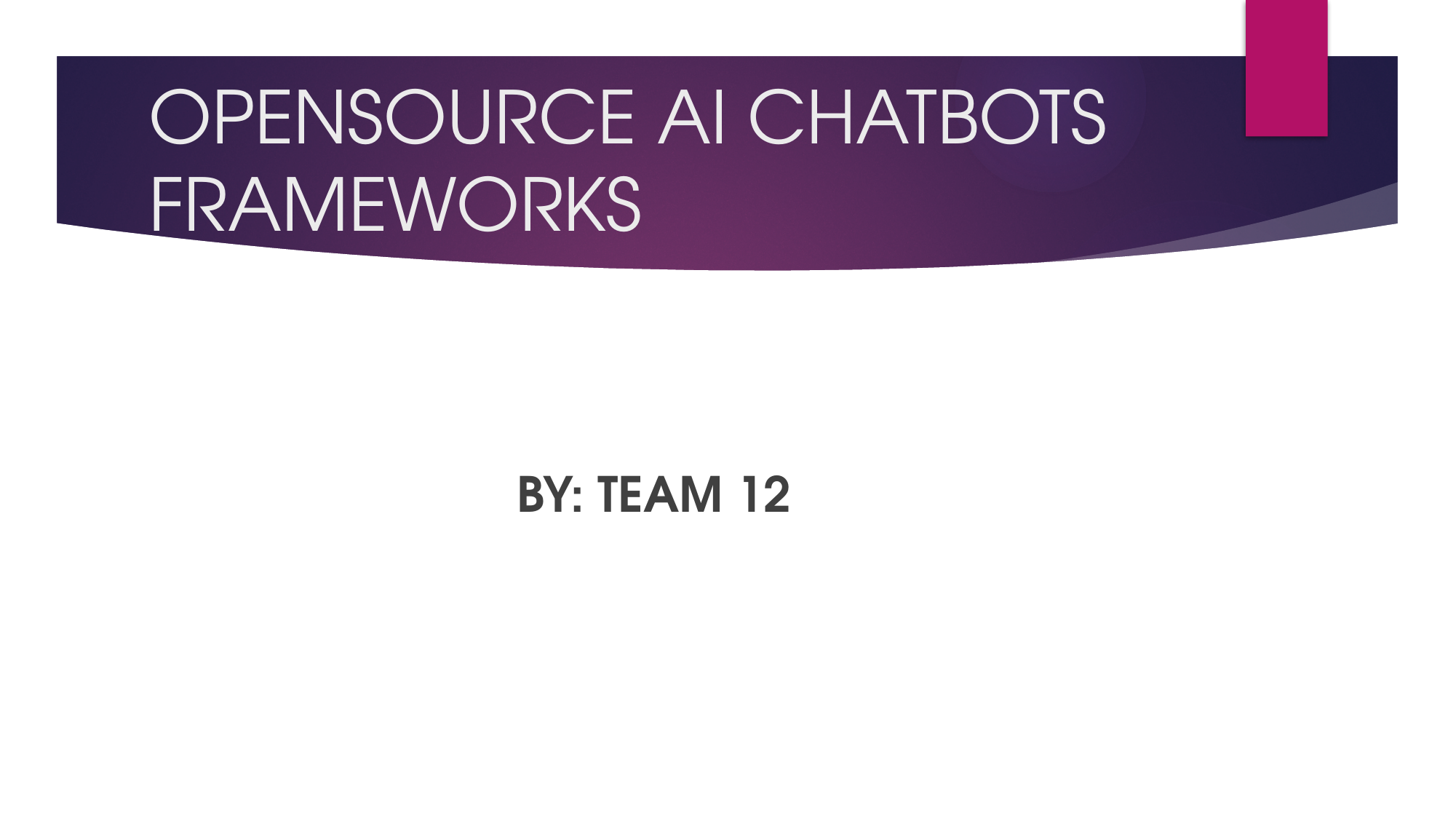

# OPENSOURCE AI CHATBOTS FRAMEWORKS

                           BY: TEAM 12